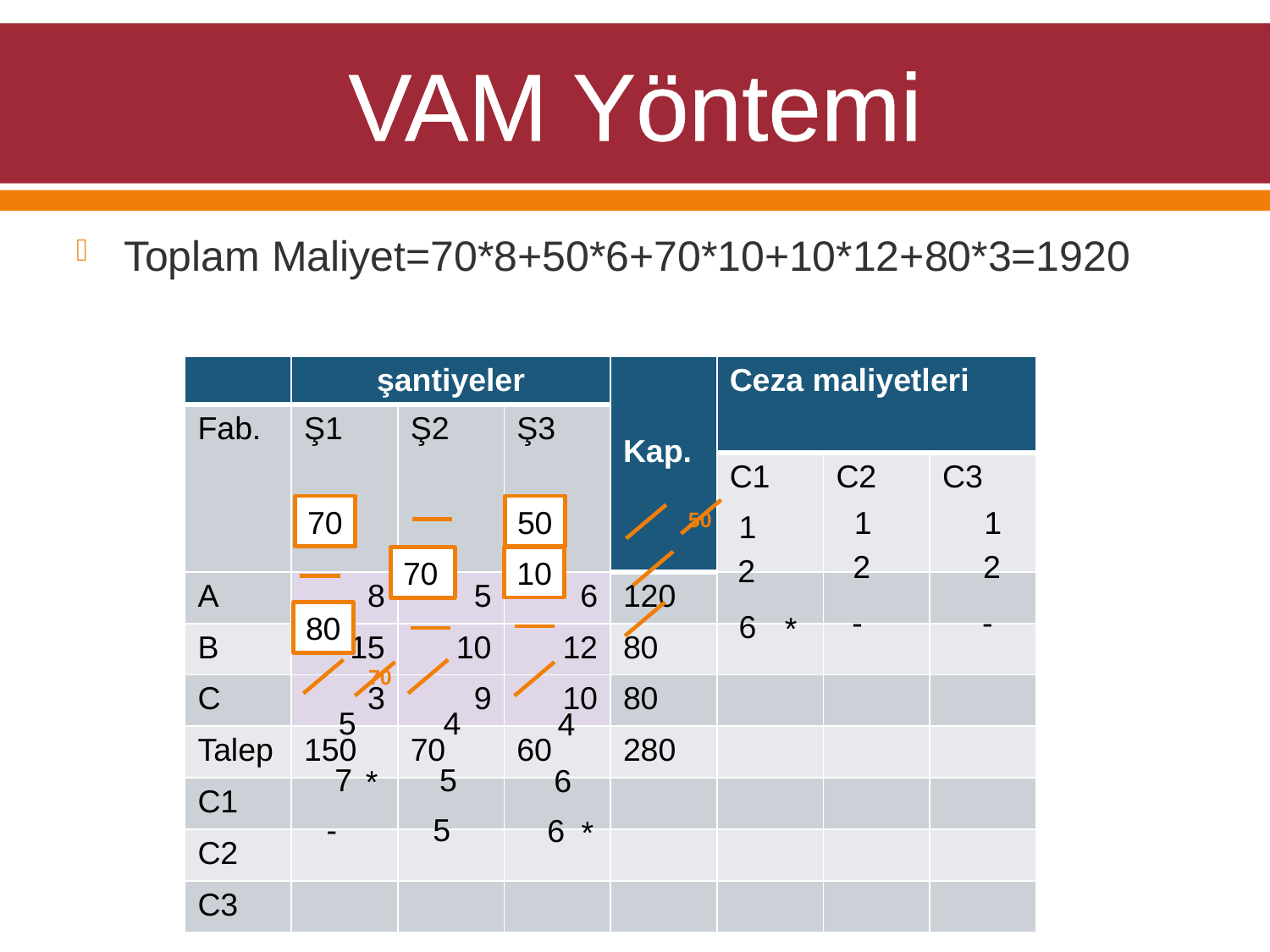

# VAM Yöntemi
Toplam Maliyet=70*8+50*6+70*10+10*12+80*3=1920
|  | şantiyeler |  |  | Kap. | Ceza maliyetleri |  |  |
| --- | --- | --- | --- | --- | --- | --- | --- |
| Fab. | Ş1 | Ş2 | Ş3 |  |  |  |  |
|  |  |  |  |  | C1 | C2 | C3 |
| A | 8 | 5 | 6 | 120 |  |  |  |
| B | 15 | 10 | 12 | 80 |  |  |  |
| C | 3 | 9 | 10 | 80 |  |  |  |
| Talep | 150 | 70 | 60 | 280 |  |  |  |
| C1 |  |  |  |  |  |  |  |
| C2 |  |  |  |  |  |  |  |
| C3 |  |  |  |  |  |  |  |
70
50
1
1
50
1
2
2
2
10
70
-
-
6
80
*
70
5
4
4
7
5
6
*
-
5

6
*
Dr. Öğr. Üyesi Pembe GÜÇLÜ